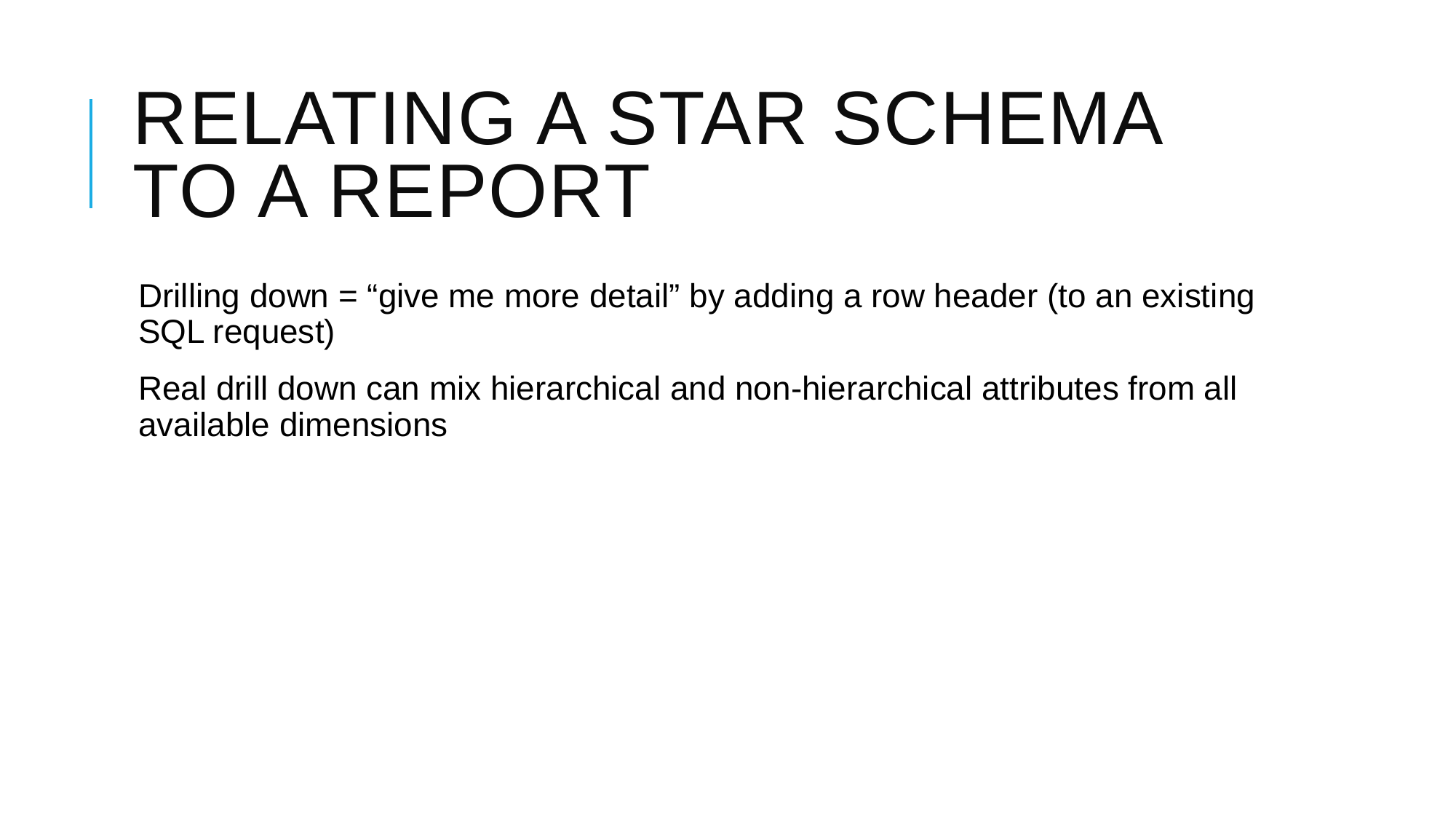

# Relating a Star Schema to a Report
Drilling down = “give me more detail” by adding a row header (to an existing SQL request)
Real drill down can mix hierarchical and non-hierarchical attributes from all available dimensions